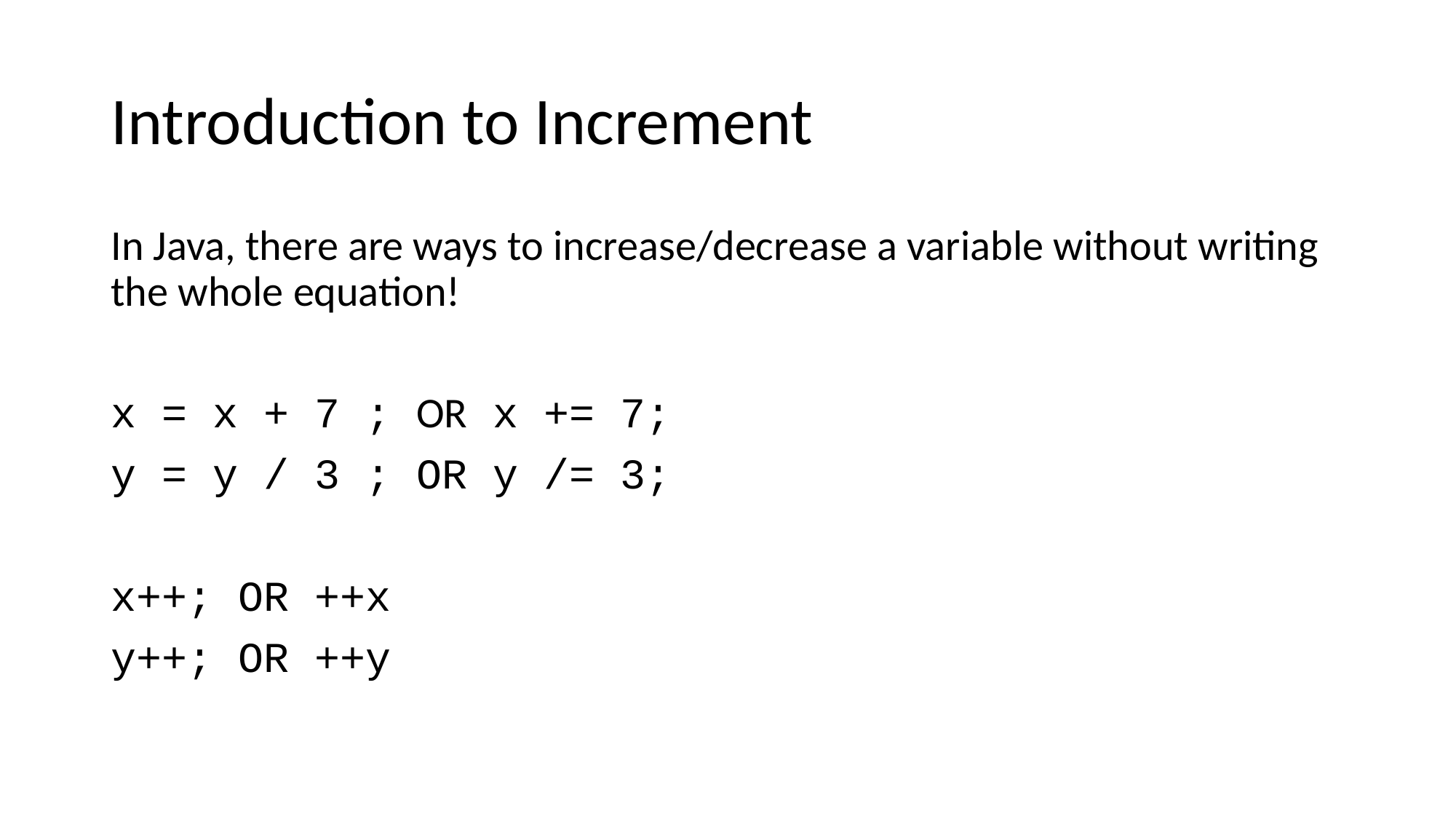

# Introduction to Increment
In Java, there are ways to increase/decrease a variable without writing the whole equation!

x = x + 7 ; OR x += 7;
y = y / 3 ; OR y /= 3;

x++; OR ++x
y++; OR ++y